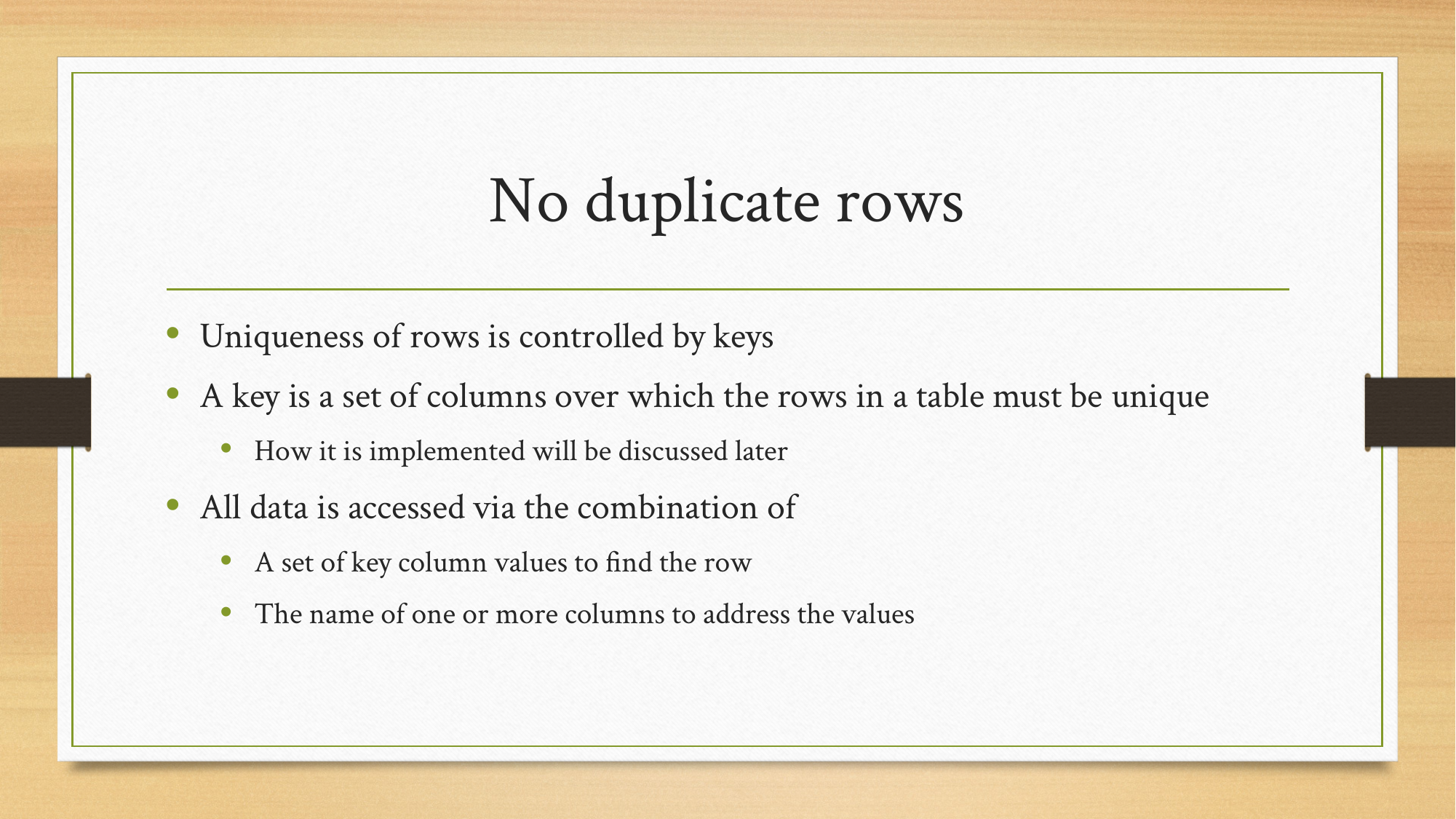

# No duplicate rows
Uniqueness of rows is controlled by keys
A key is a set of columns over which the rows in a table must be unique
How it is implemented will be discussed later
All data is accessed via the combination of
A set of key column values to find the row
The name of one or more columns to address the values